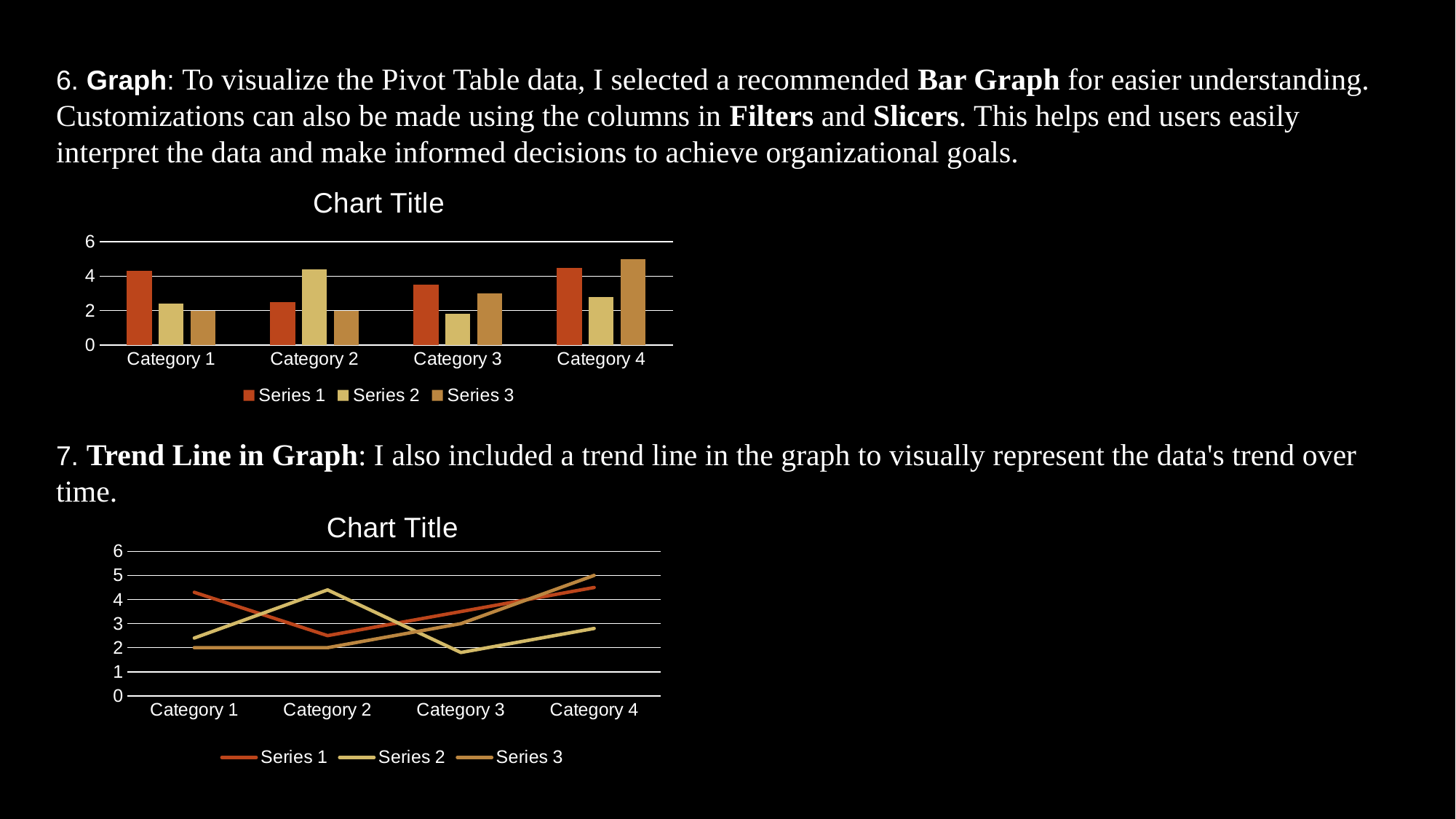

6. Graph: To visualize the Pivot Table data, I selected a recommended Bar Graph for easier understanding. Customizations can also be made using the columns in Filters and Slicers. This helps end users easily interpret the data and make informed decisions to achieve organizational goals.

7. Trend Line in Graph: I also included a trend line in the graph to visually represent the data's trend over time.

### Chart:

| Category | Series 1 | Series 2 | Series 3 |
|---|---|---|---|
| Category 1 | 4.3 | 2.4 | 2.0 |
| Category 2 | 2.5 | 4.4 | 2.0 |
| Category 3 | 3.5 | 1.8 | 3.0 |
| Category 4 | 4.5 | 2.8 | 5.0 |

### Chart:

| Category | Series 1 | Series 2 | Series 3 |
|---|---|---|---|
| Category 1 | 4.3 | 2.4 | 2.0 |
| Category 2 | 2.5 | 4.4 | 2.0 |
| Category 3 | 3.5 | 1.8 | 3.0 |
| Category 4 | 4.5 | 2.8 | 5.0 |